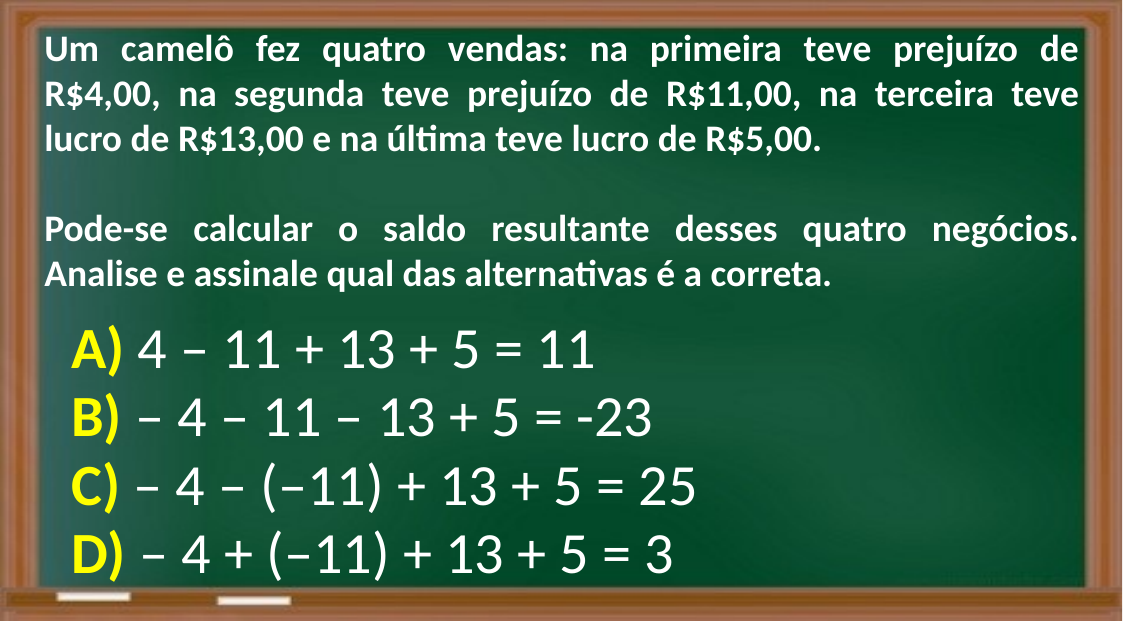

Um camelô fez quatro vendas: na primeira teve prejuízo de R$4,00, na segunda teve prejuízo de R$11,00, na terceira teve lucro de R$13,00 e na última teve lucro de R$5,00.

Pode-se calcular o saldo resultante desses quatro negócios. Analise e assinale qual das alternativas é a correta.
A) 4 – 11 + 13 + 5 = 11
B) – 4 – 11 – 13 + 5 = -23
C) – 4 – (–11) + 13 + 5 = 25
D) – 4 + (–11) + 13 + 5 = 3